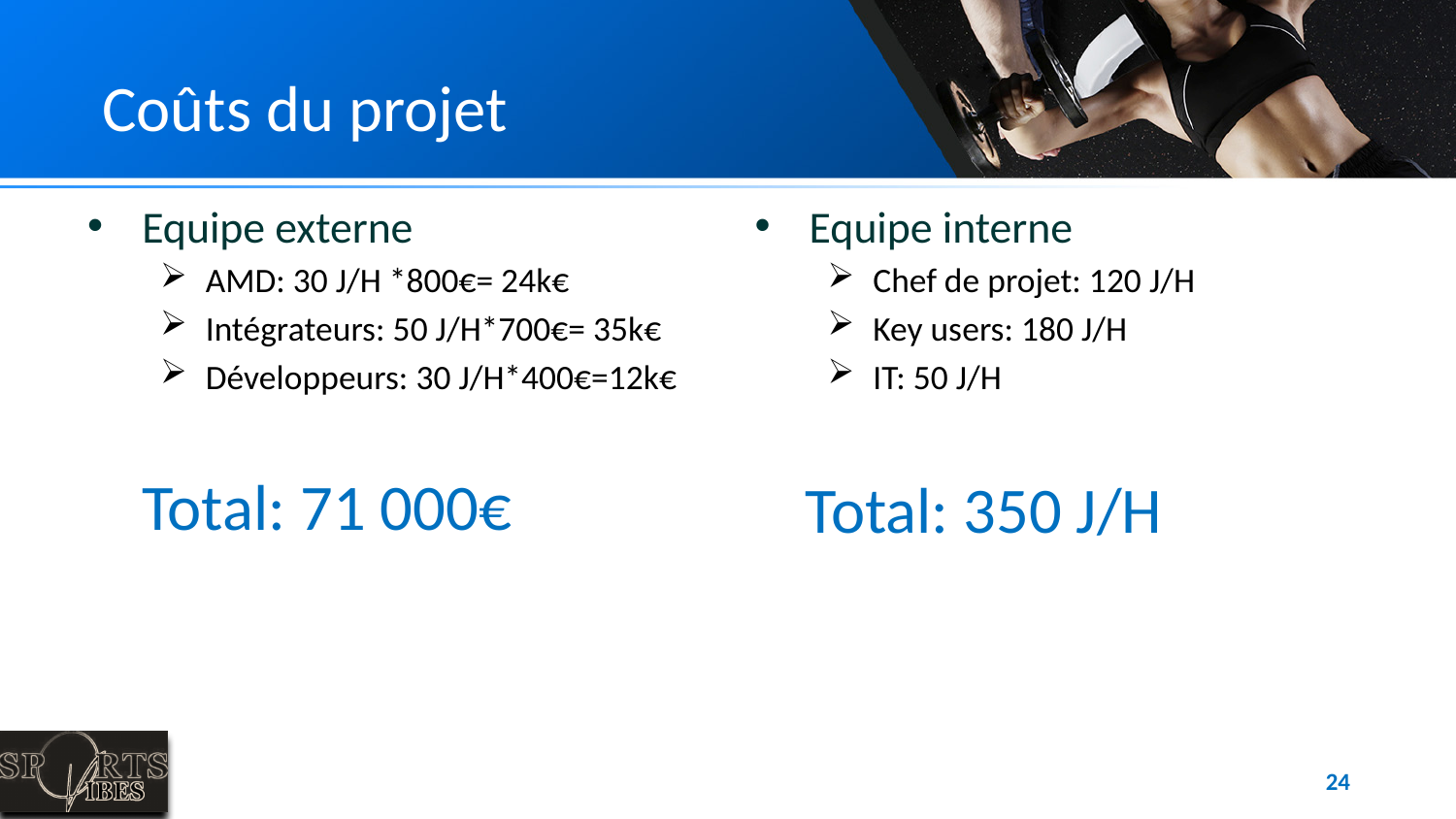

# Coûts du projet
Equipe externe
AMD: 30 J/H *800€= 24k€
Intégrateurs: 50 J/H*700€= 35k€
Développeurs: 30 J/H*400€=12k€

Total: 71 000€

Equipe interne
Chef de projet: 120 J/H
Key users: 180 J/H
IT: 50 J/H

Total: 350 J/H
24